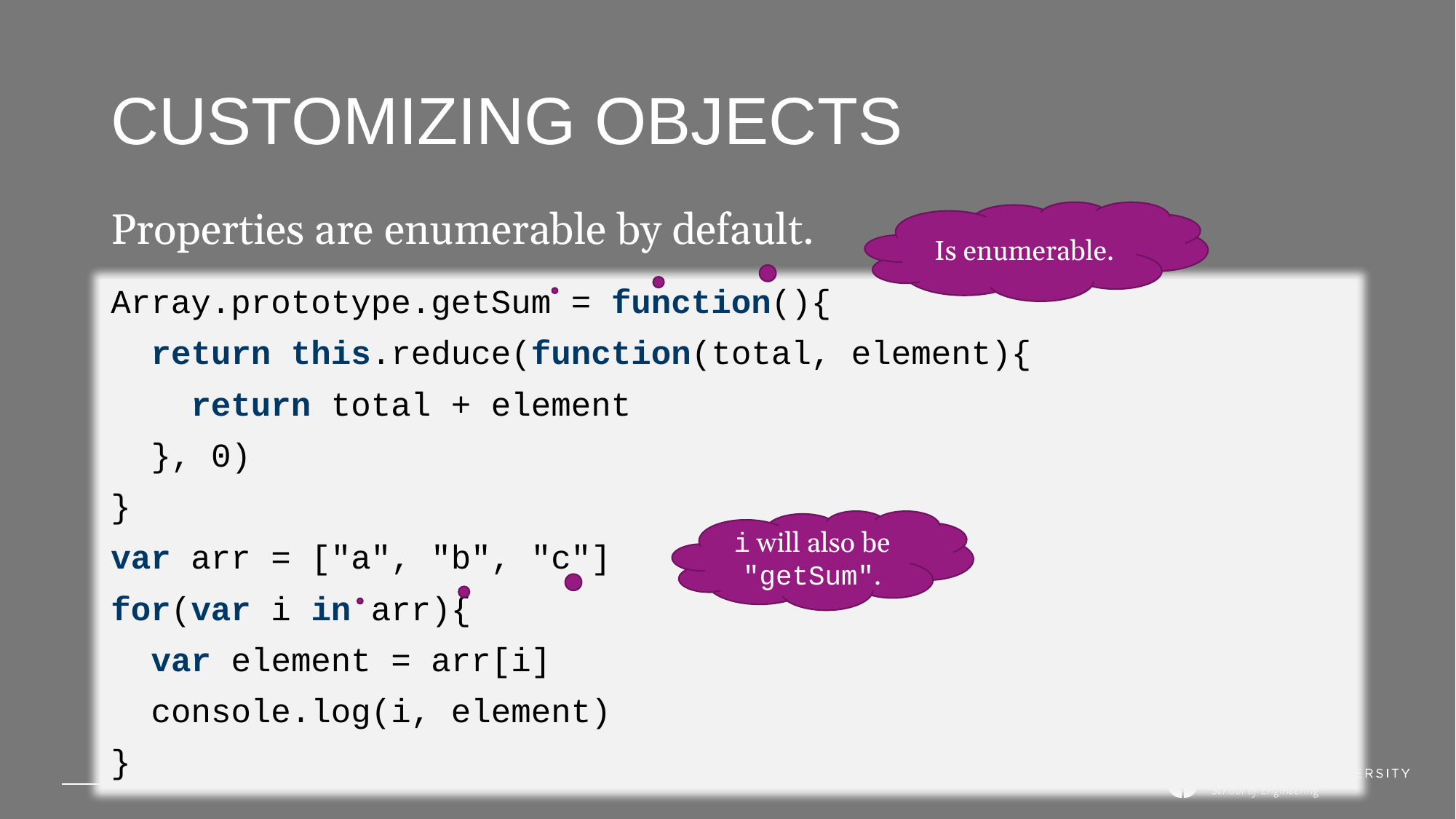

# Customizing objects
Properties are enumerable by default.
Is enumerable.
Array.prototype.getSum = function(){
  return this.reduce(function(total, element){
    return total + element
  }, 0)
}
var arr = ["a", "b", "c"]
for(var i in arr){
  var element = arr[i]
  console.log(i, element)
}
i will also be "getSum".